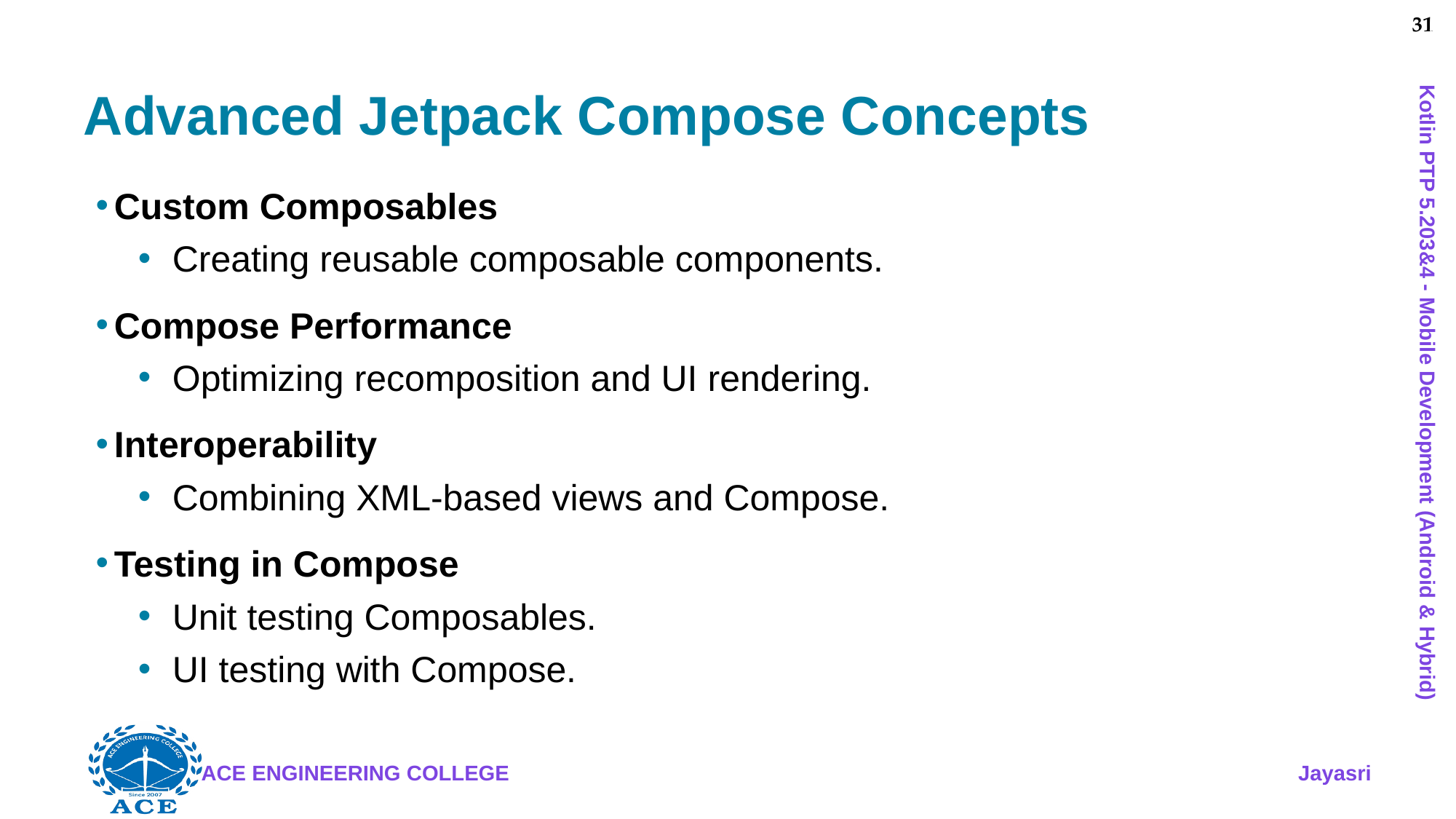

31
# Advanced Jetpack Compose Concepts
Custom Composables
Creating reusable composable components.
Compose Performance
Optimizing recomposition and UI rendering.
Interoperability
Combining XML-based views and Compose.
Testing in Compose
Unit testing Composables.
UI testing with Compose.